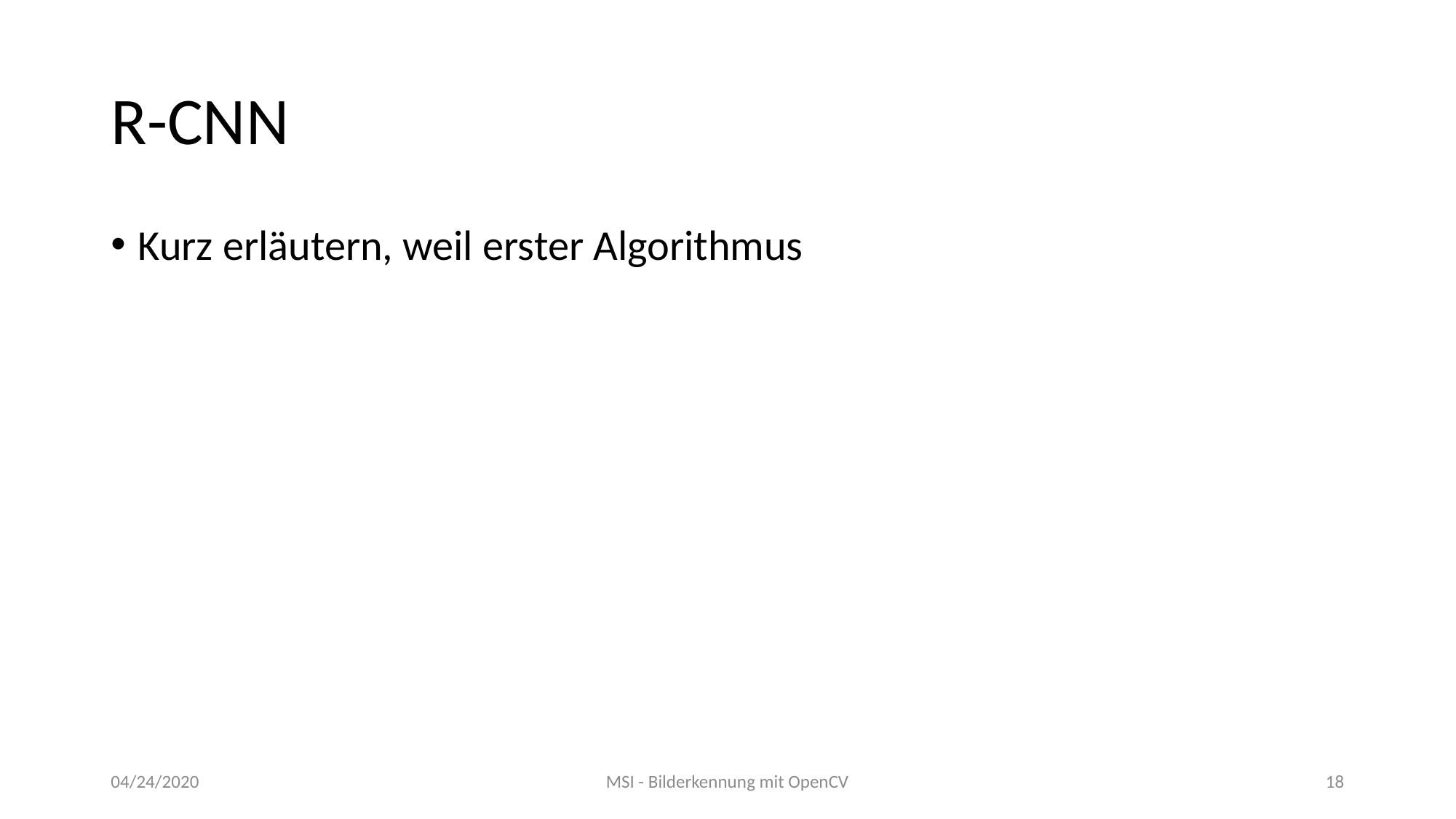

# R-CNN
Kurz erläutern, weil erster Algorithmus
04/24/2020
MSI - Bilderkennung mit OpenCV
18